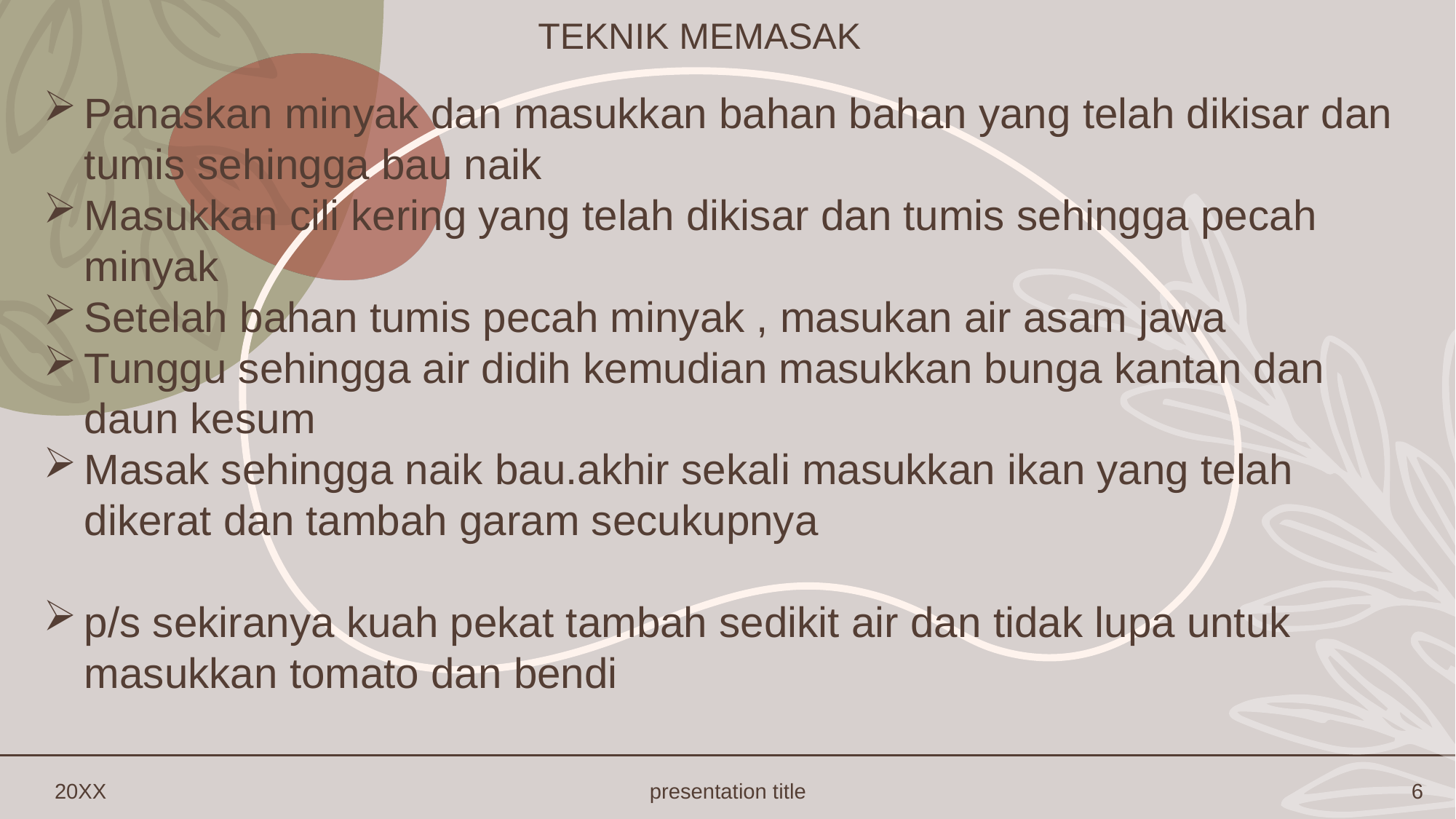

# Teknik memasak
Panaskan minyak dan masukkan bahan bahan yang telah dikisar dan tumis sehingga bau naik
Masukkan cili kering yang telah dikisar dan tumis sehingga pecah minyak
Setelah bahan tumis pecah minyak , masukan air asam jawa
Tunggu sehingga air didih kemudian masukkan bunga kantan dan daun kesum
Masak sehingga naik bau.akhir sekali masukkan ikan yang telah dikerat dan tambah garam secukupnya

p/s sekiranya kuah pekat tambah sedikit air dan tidak lupa untuk masukkan tomato dan bendi
20XX
presentation title
6